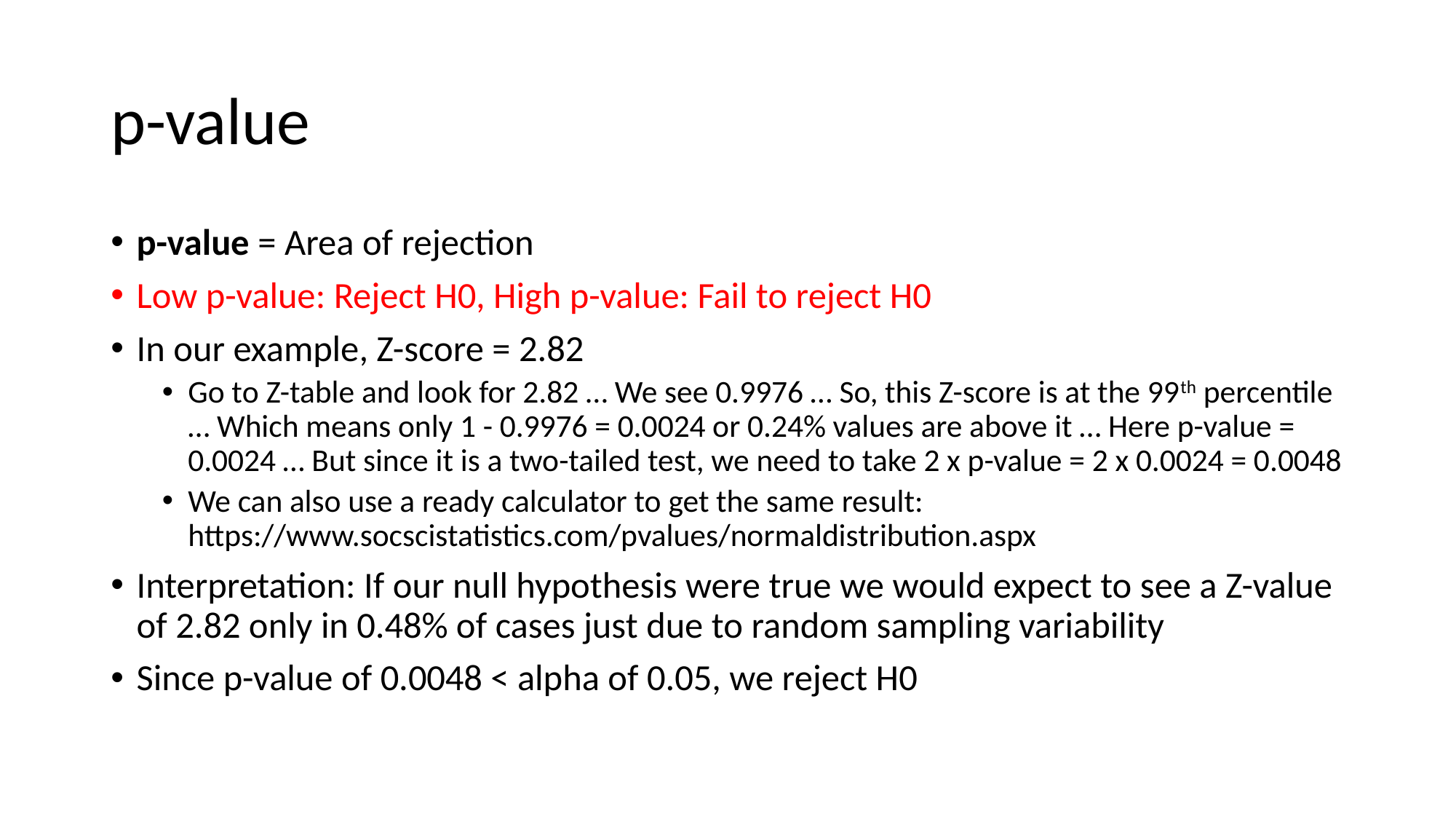

# p-value
p-value = Area of rejection
Low p-value: Reject H0, High p-value: Fail to reject H0
In our example, Z-score = 2.82
Go to Z-table and look for 2.82 … We see 0.9976 … So, this Z-score is at the 99th percentile … Which means only 1 - 0.9976 = 0.0024 or 0.24% values are above it … Here p-value = 0.0024 … But since it is a two-tailed test, we need to take 2 x p-value = 2 x 0.0024 = 0.0048
We can also use a ready calculator to get the same result: https://www.socscistatistics.com/pvalues/normaldistribution.aspx
Interpretation: If our null hypothesis were true we would expect to see a Z-value of 2.82 only in 0.48% of cases just due to random sampling variability
Since p-value of 0.0048 < alpha of 0.05, we reject H0